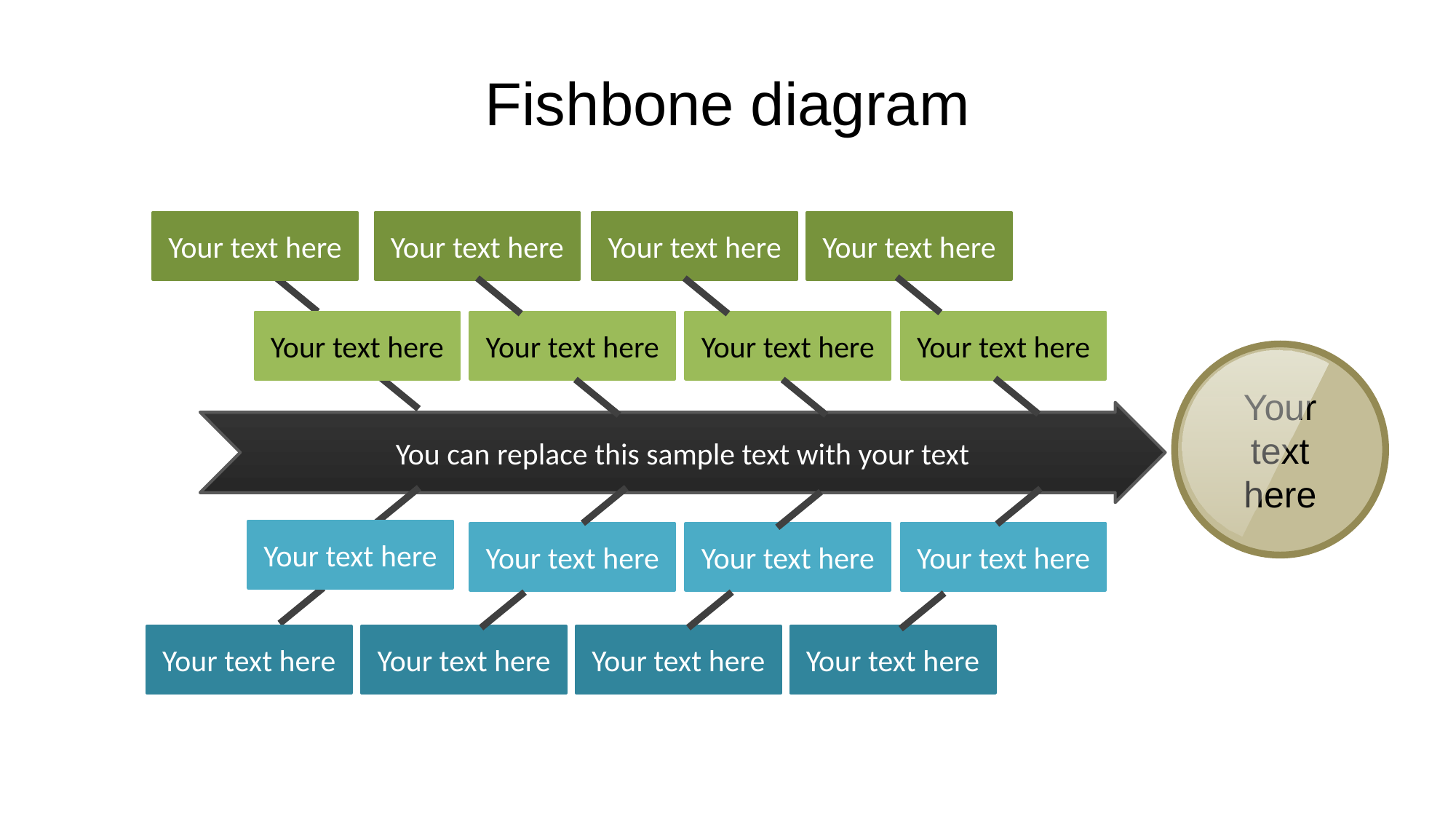

# Fishbone diagram
Your text here
Your text here
Your text here
Your text here
Your text here
Your text here
Your text here
Your text here
Your text here

You can replace this sample text with your text
Your text here
Your text here
Your text here
Your text here
Your text here
Your text here
Your text here
Your text here